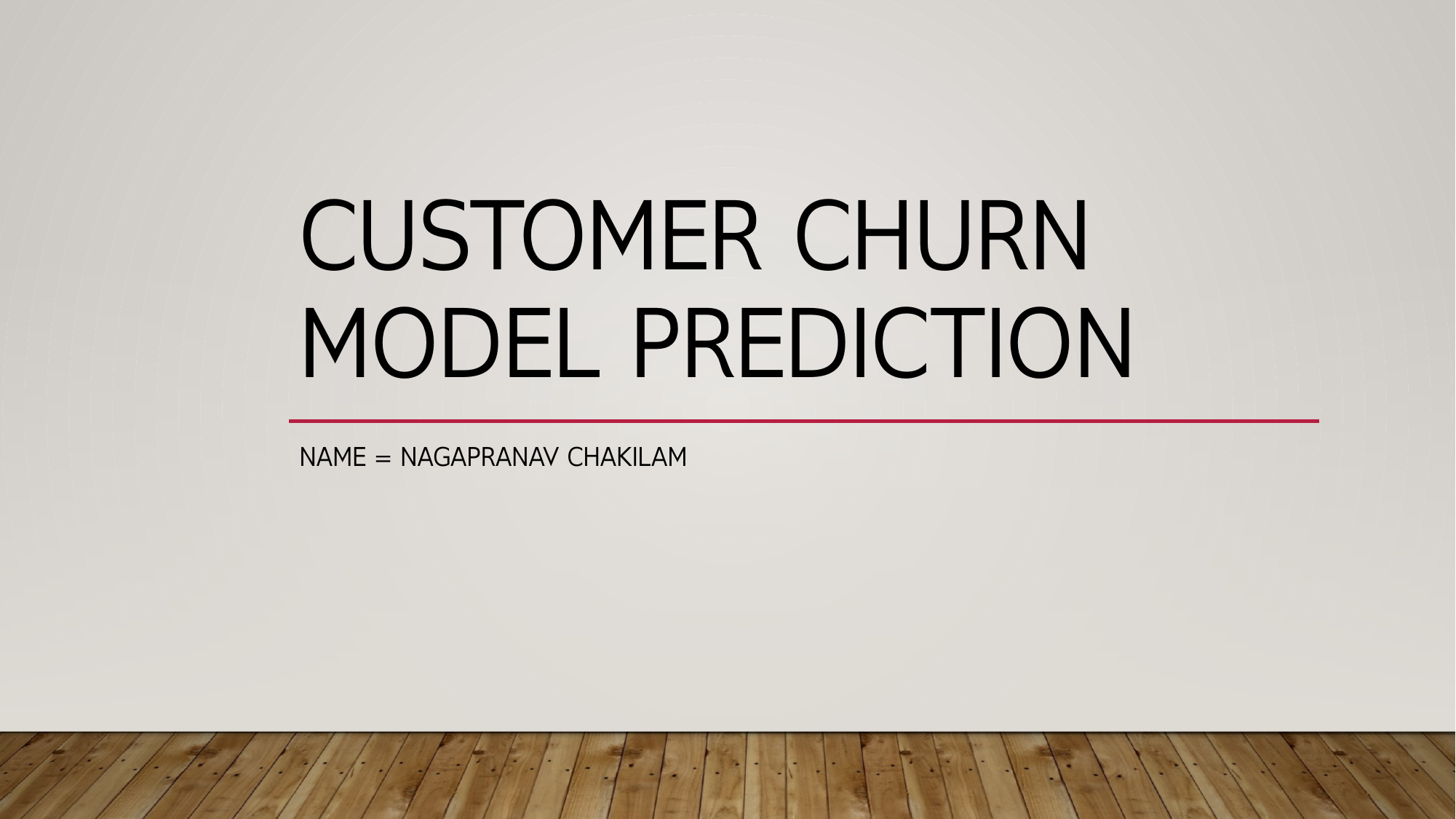

# Customer churn model prediction
Name = nagapranav chakilam